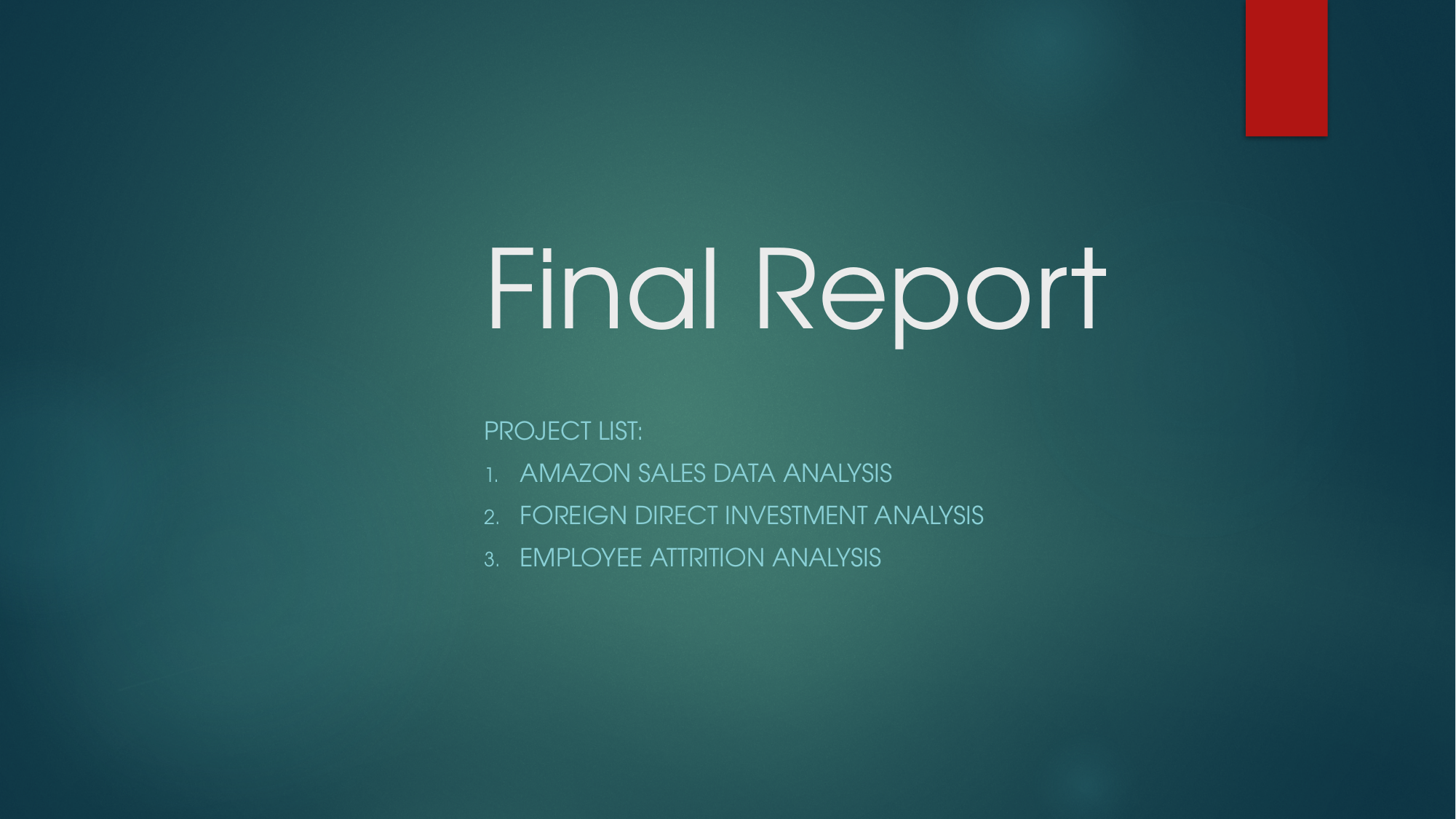

# Final Report
Project List:
Amazon sales data analysis
Foreign direct investment analysis
Employee attrition analysis